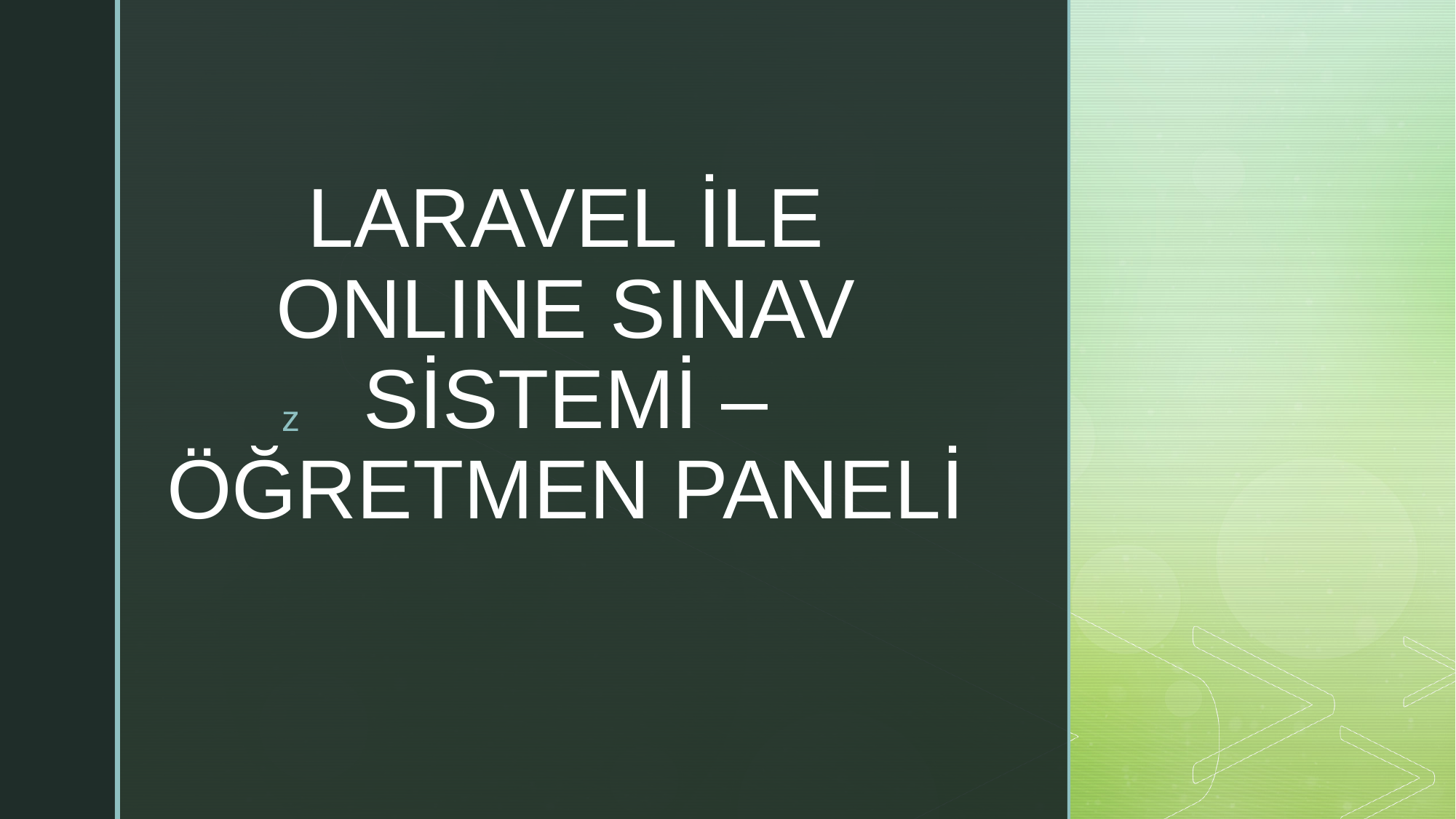

# LARAVEL İLE ONLINE SINAV SİSTEMİ –ÖĞRETMEN PANELİ